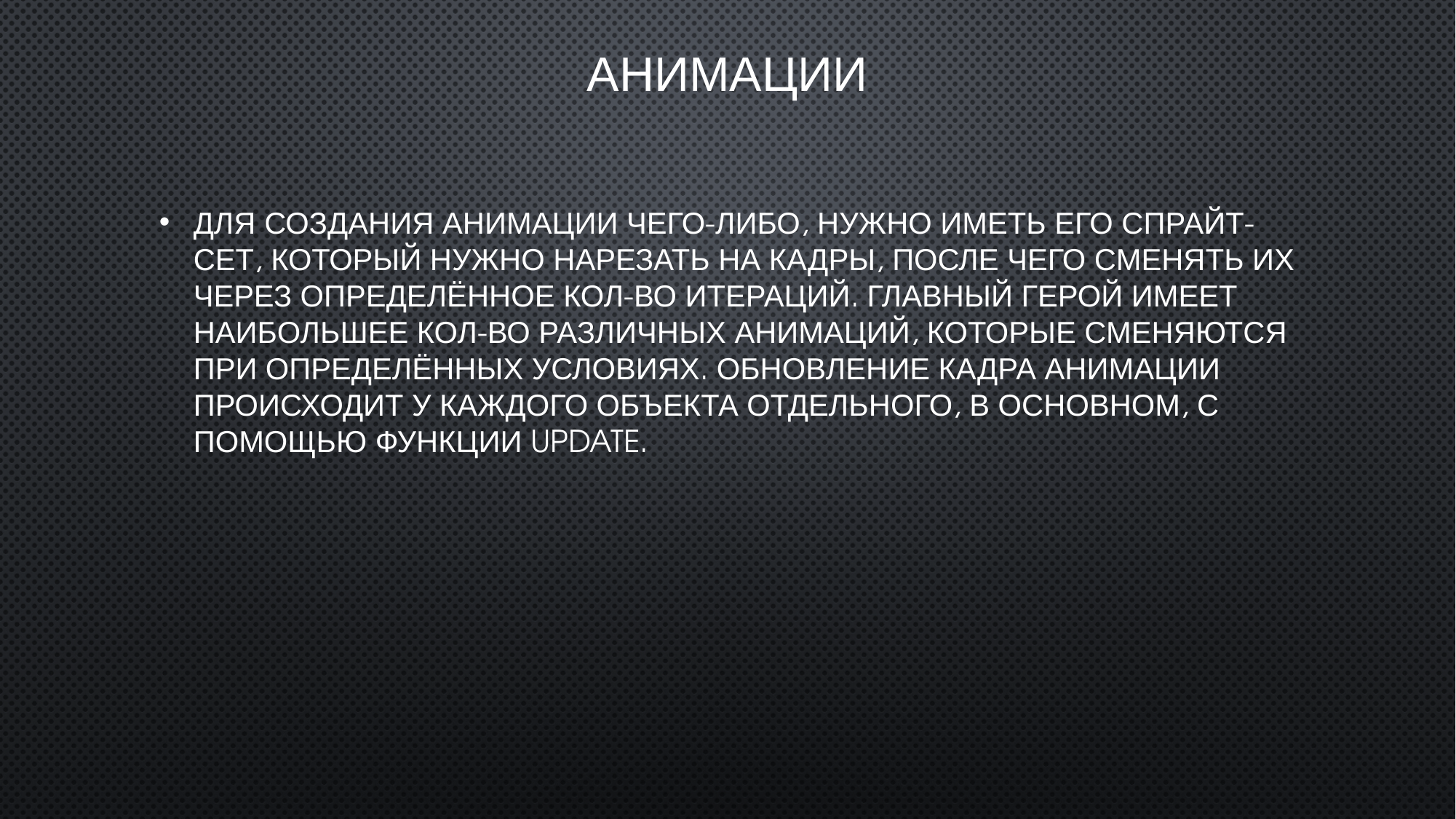

# Анимации
Для создания анимации чего-либо, нужно иметь его спрайт-сет, который нужно нарезать на кадры, после чего сменять их через определённое кол-во итераций. Главный герой имеет наибольшее кол-во различных анимаций, которые сменяются при определённых условиях. Обновление кадра анимации происходит у каждого объекта отдельного, в основном, с помощью функции update.